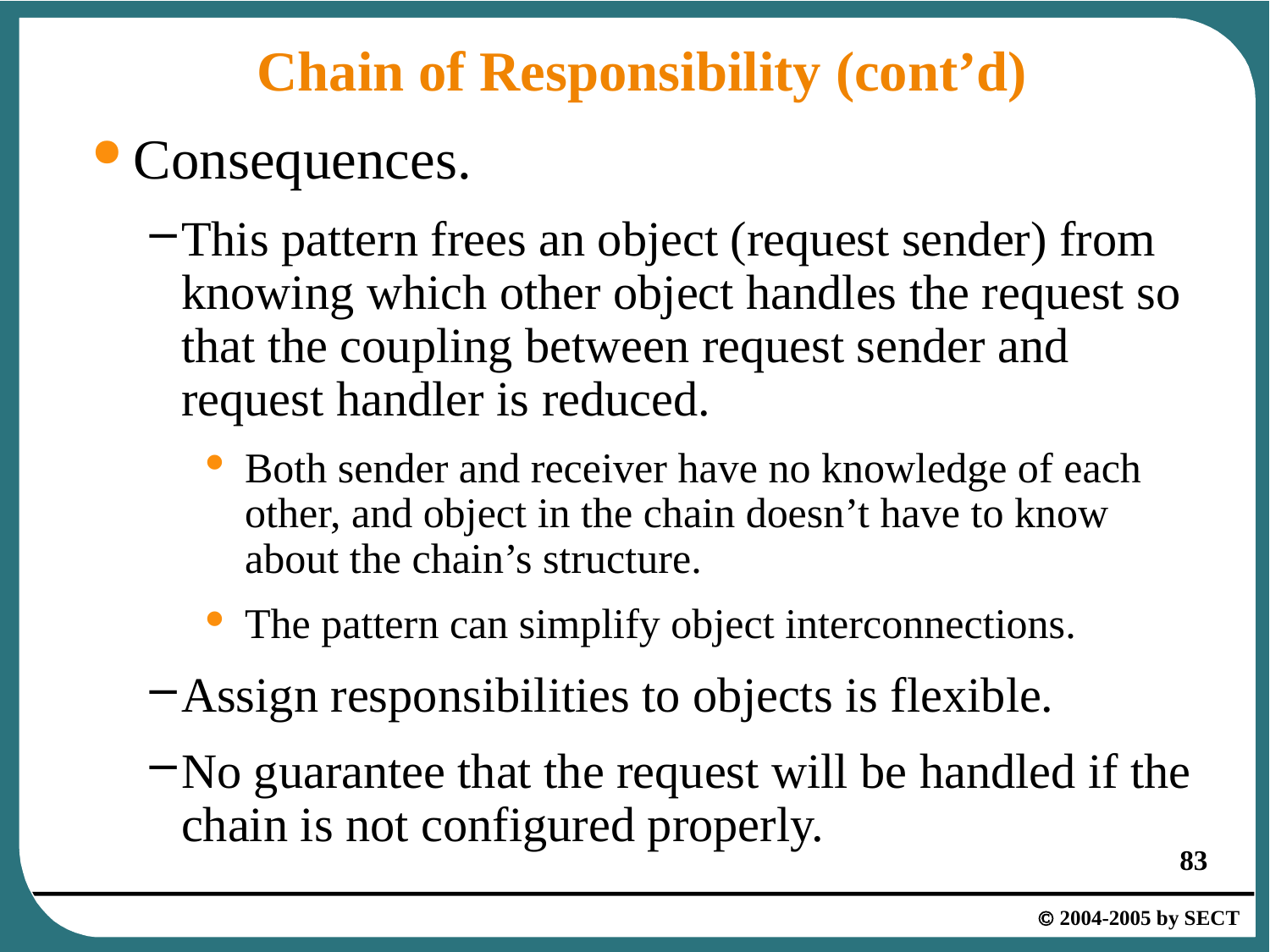

# Chain of Responsibility (cont’d)
Consequences.
This pattern frees an object (request sender) from knowing which other object handles the request so that the coupling between request sender and request handler is reduced.
Both sender and receiver have no knowledge of each other, and object in the chain doesn’t have to know about the chain’s structure.
The pattern can simplify object interconnections.
Assign responsibilities to objects is flexible.
No guarantee that the request will be handled if the chain is not configured properly.